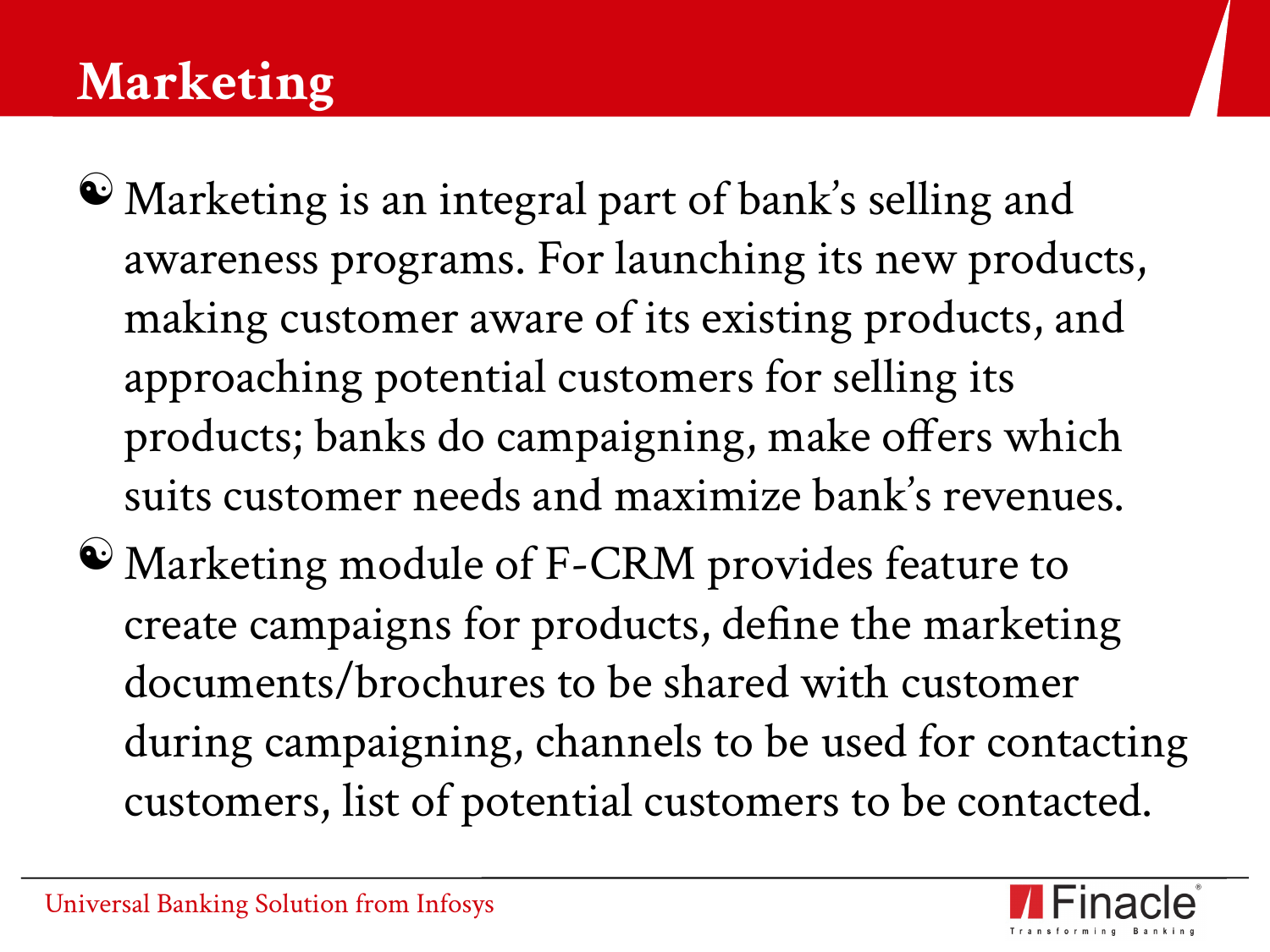

# Marketing
Marketing is an integral part of bank’s selling and awareness programs. For launching its new products, making customer aware of its existing products, and approaching potential customers for selling its products; banks do campaigning, make offers which suits customer needs and maximize bank’s revenues.
Marketing module of F-CRM provides feature to create campaigns for products, define the marketing documents/brochures to be shared with customer during campaigning, channels to be used for contacting customers, list of potential customers to be contacted.